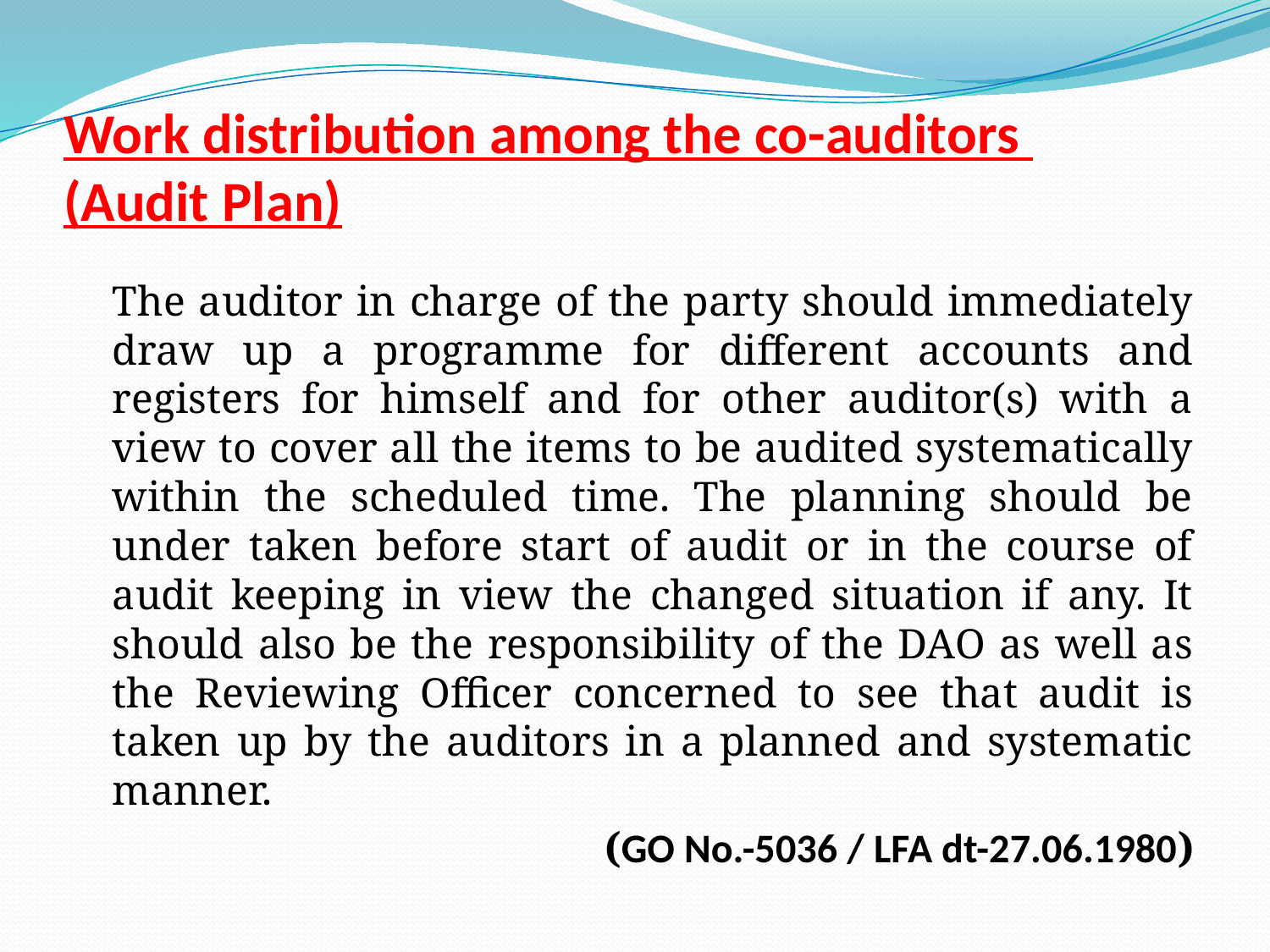

# Work distribution among the co-auditors (Audit Plan)
		The auditor in charge of the party should immediately draw up a programme for different accounts and registers for himself and for other auditor(s) with a view to cover all the items to be audited systematically within the scheduled time. The planning should be under taken before start of audit or in the course of audit keeping in view the changed situation if any. It should also be the responsibility of the DAO as well as the Reviewing Officer concerned to see that audit is taken up by the auditors in a planned and systematic manner.
(GO No.-5036 / LFA dt-27.06.1980)